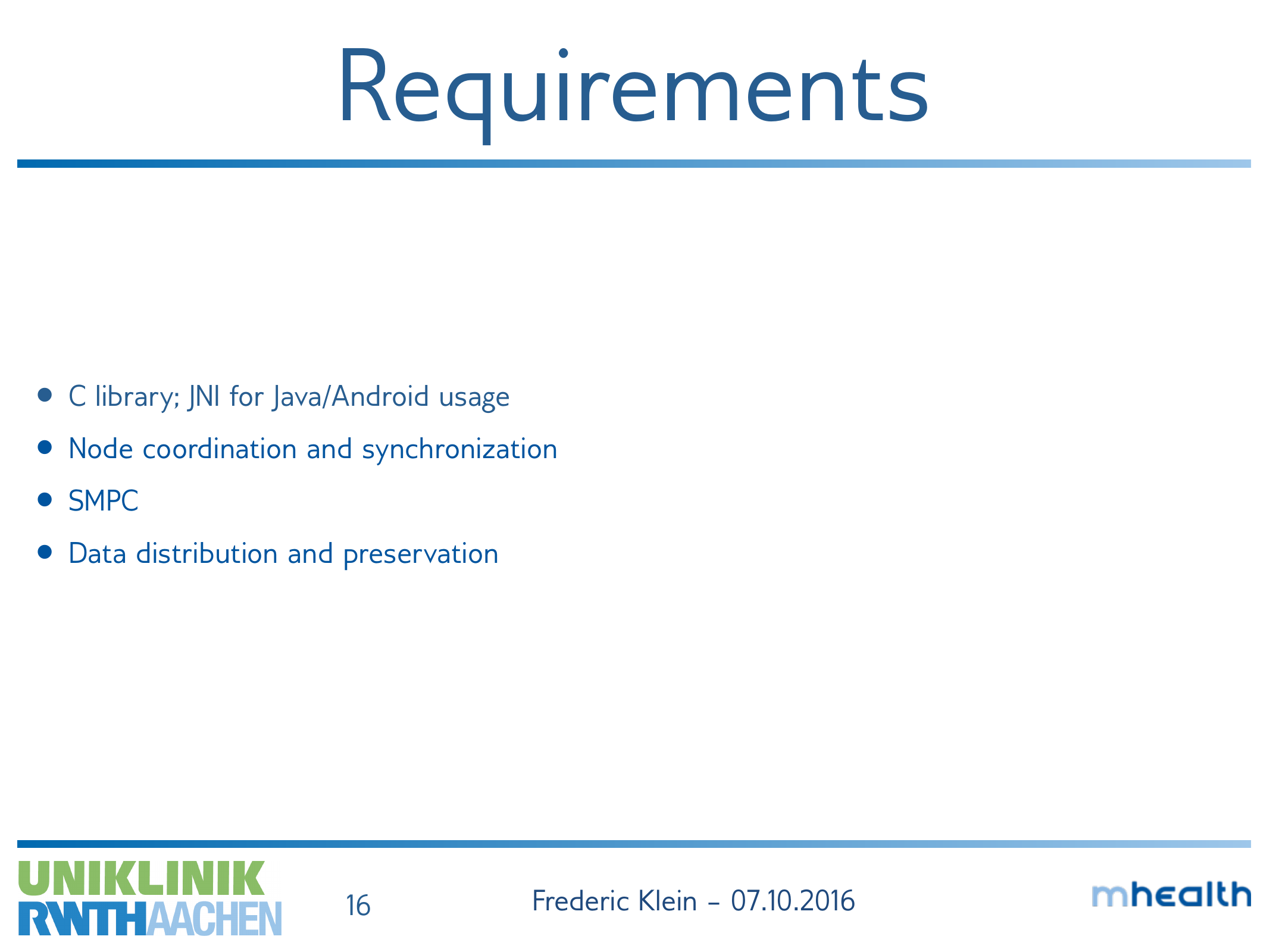

# Requirements
C library; JNI for Java/Android usage
Node coordination and synchronization
SMPC
Data distribution and preservation

Frederic Klein – 07.10.2016
16